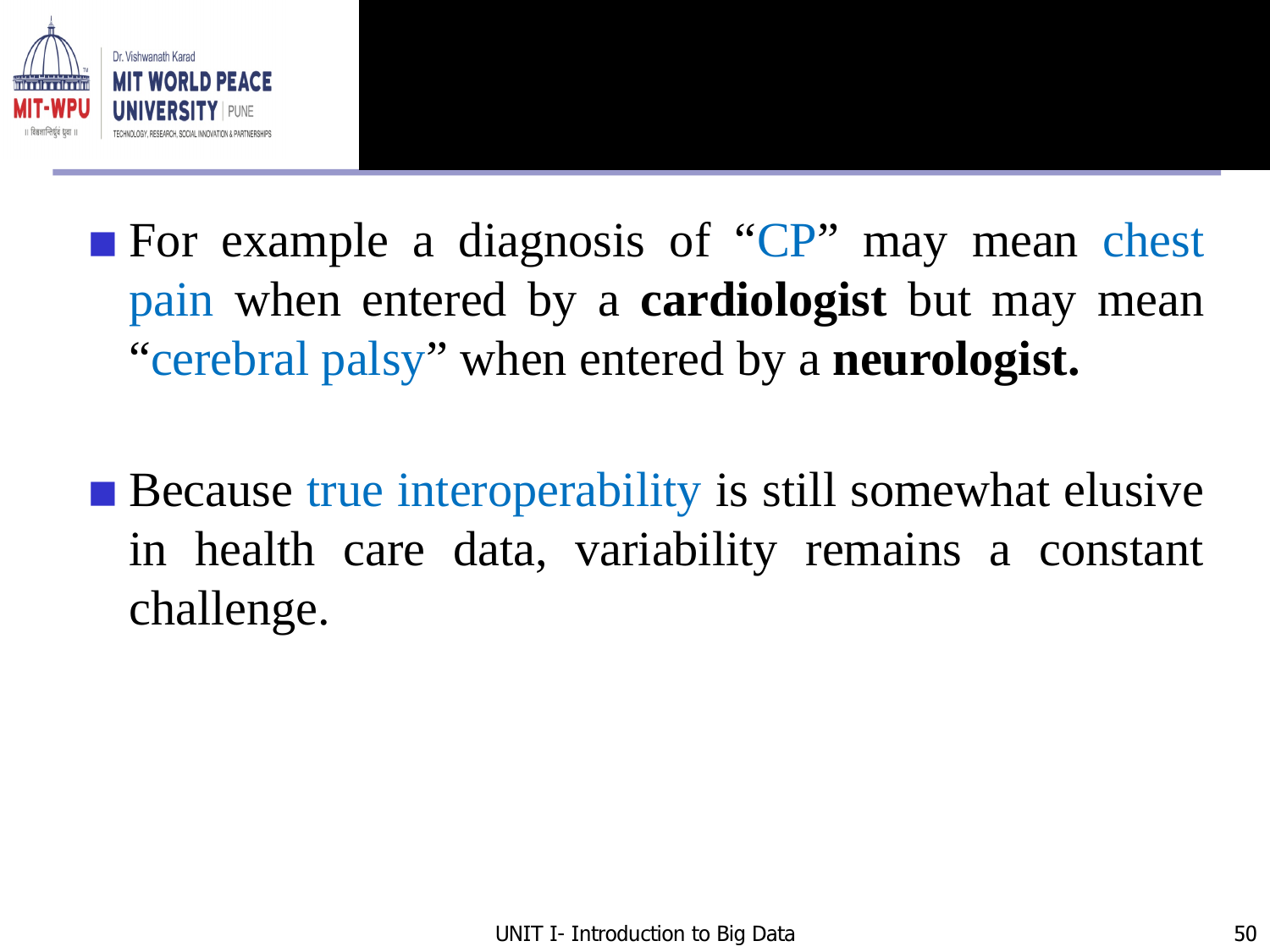

#
For example a diagnosis of “CP” may mean chest pain when entered by a cardiologist but may mean “cerebral palsy” when entered by a neurologist.

Because true interoperability is still somewhat elusive in health care data, variability remains a constant challenge.

UNIT I- Introduction to Big Data
50